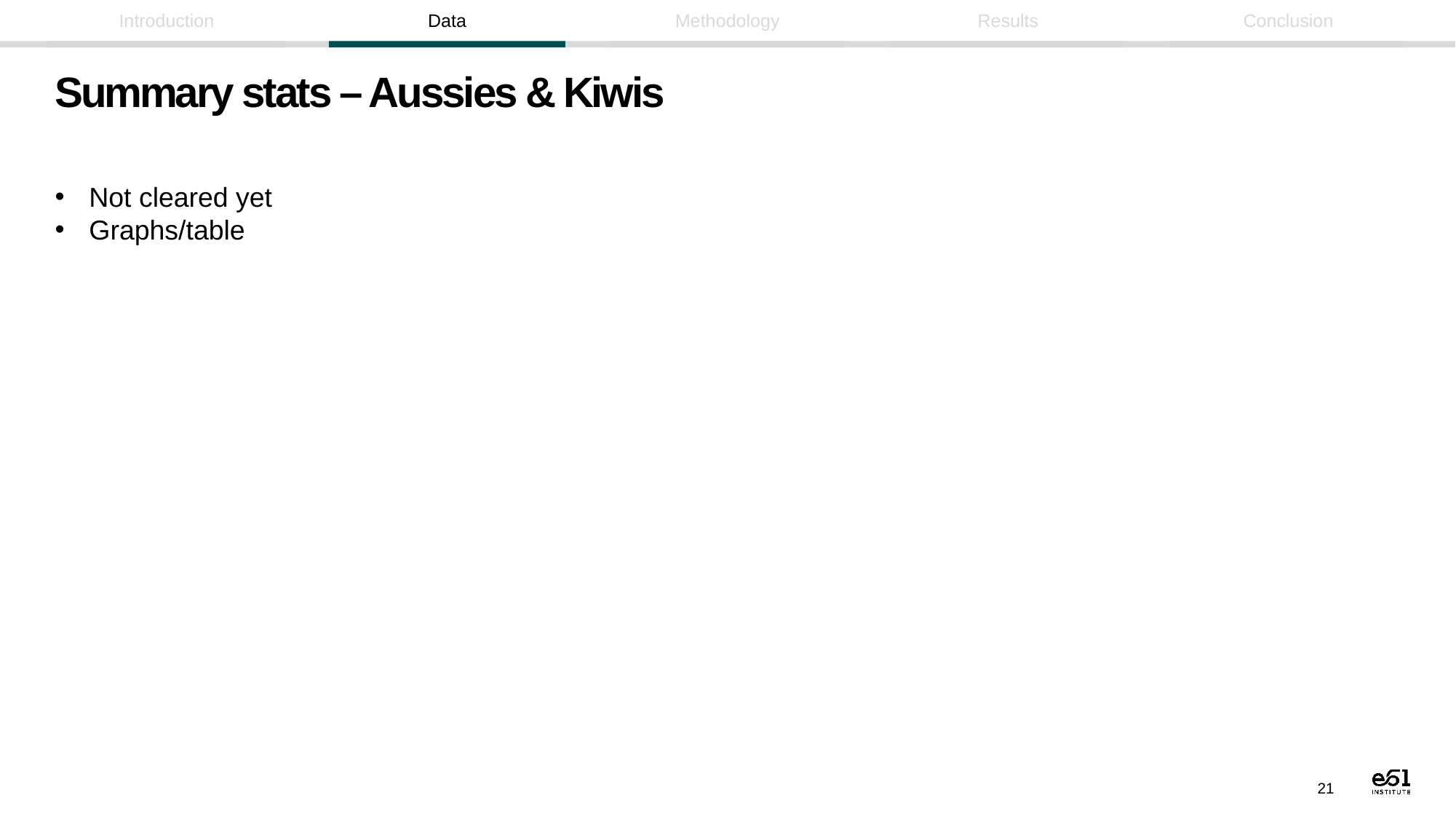

# Summary stats – Aussies & Kiwis
Not cleared yet
Graphs/table

21